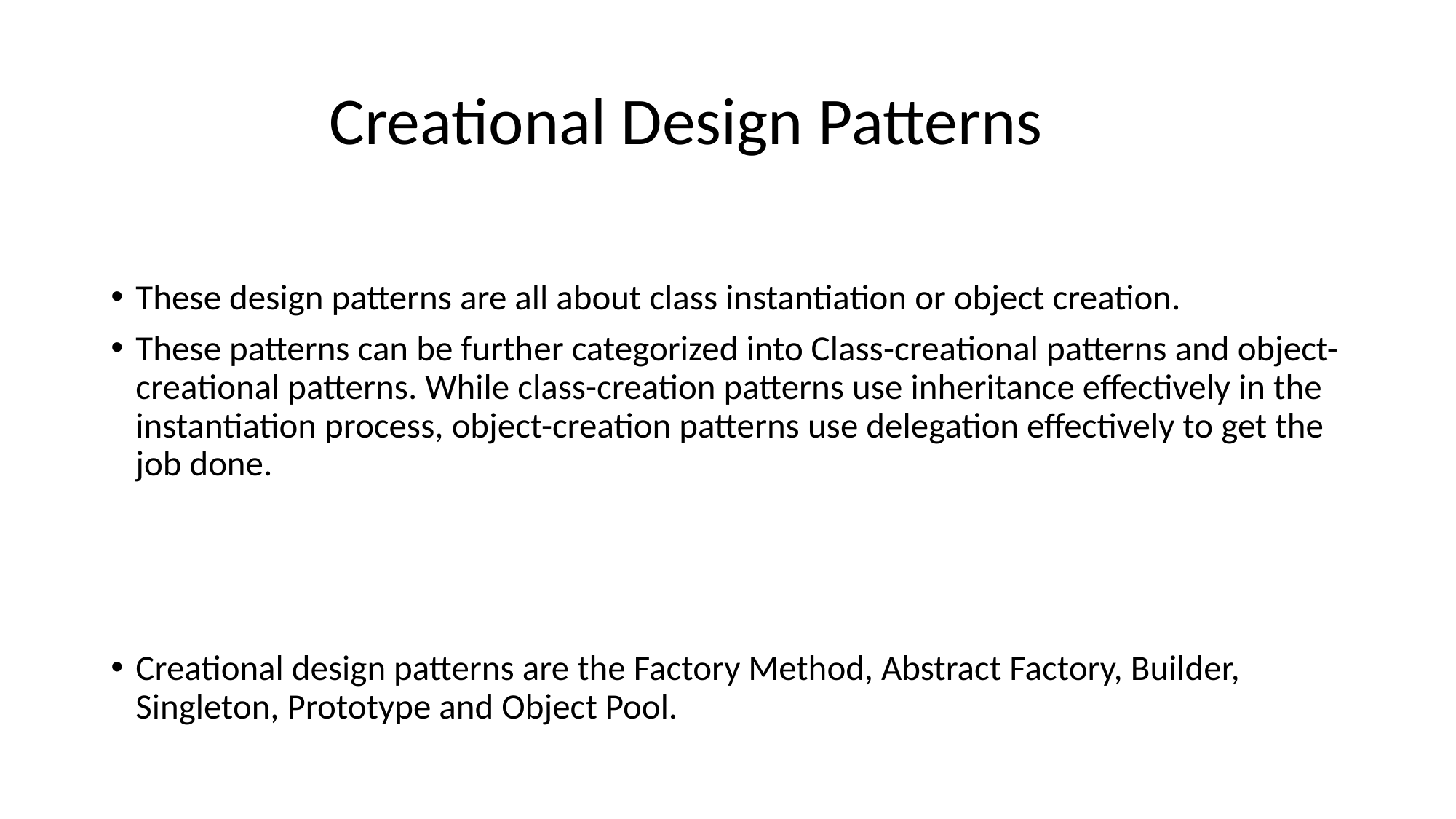

# Creational Design Patterns

These design patterns are all about class instantiation or object creation.
These patterns can be further categorized into Class-creational patterns and object-creational patterns. While class-creation patterns use inheritance effectively in the instantiation process, object-creation patterns use delegation effectively to get the job done.

Creational design patterns are the Factory Method, Abstract Factory, Builder, Singleton, Prototype and Object Pool.